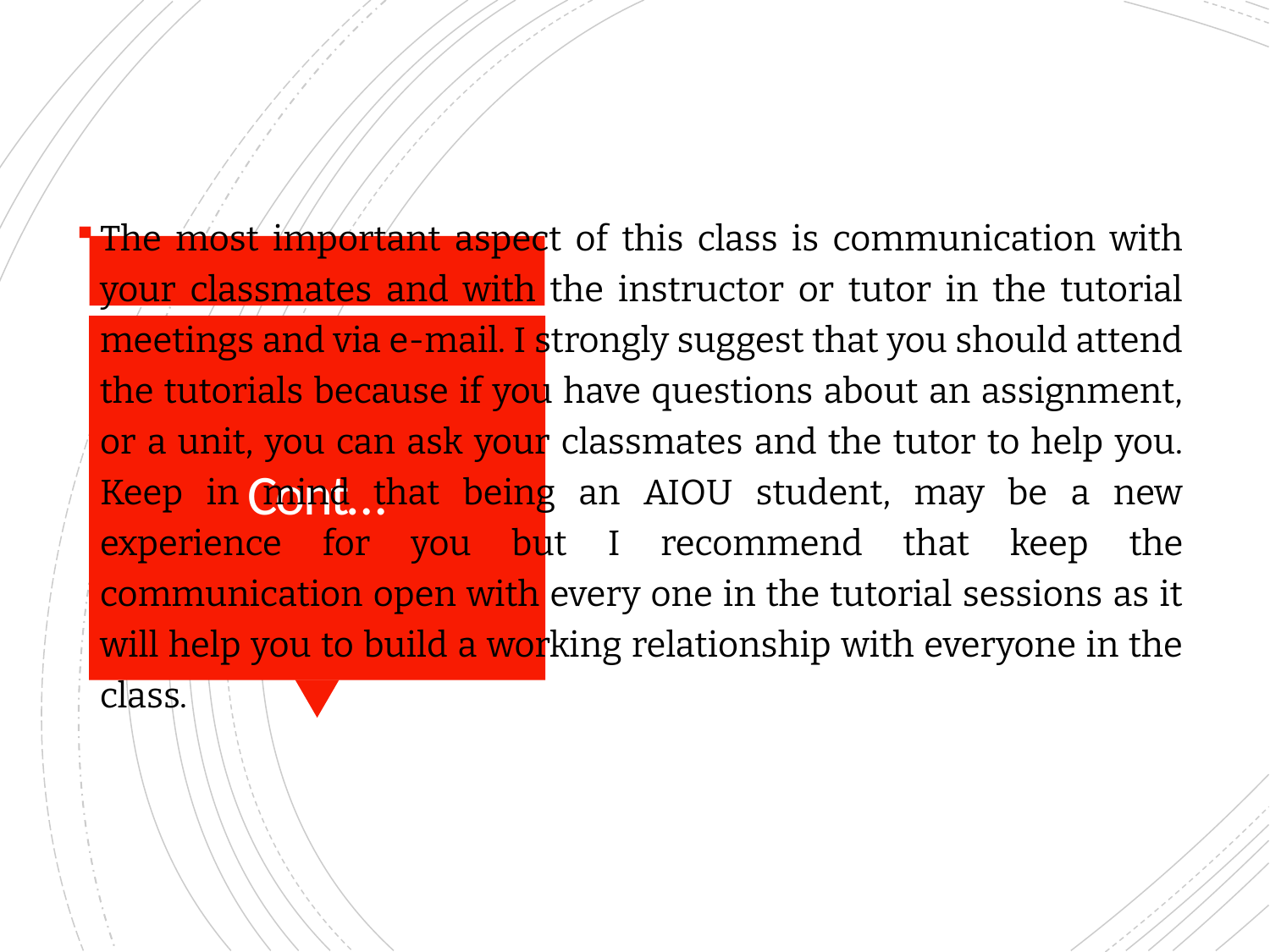

The most important aspect of this class is communication with your classmates and with the instructor or tutor in the tutorial meetings and via e-mail. I strongly suggest that you should attend the tutorials because if you have questions about an assignment, or a unit, you can ask your classmates and the tutor to help you. Keep in mind that being an AIOU student, may be a new experience for you but I recommend that keep the communication open with every one in the tutorial sessions as it will help you to build a working relationship with everyone in the class.
# Cont…